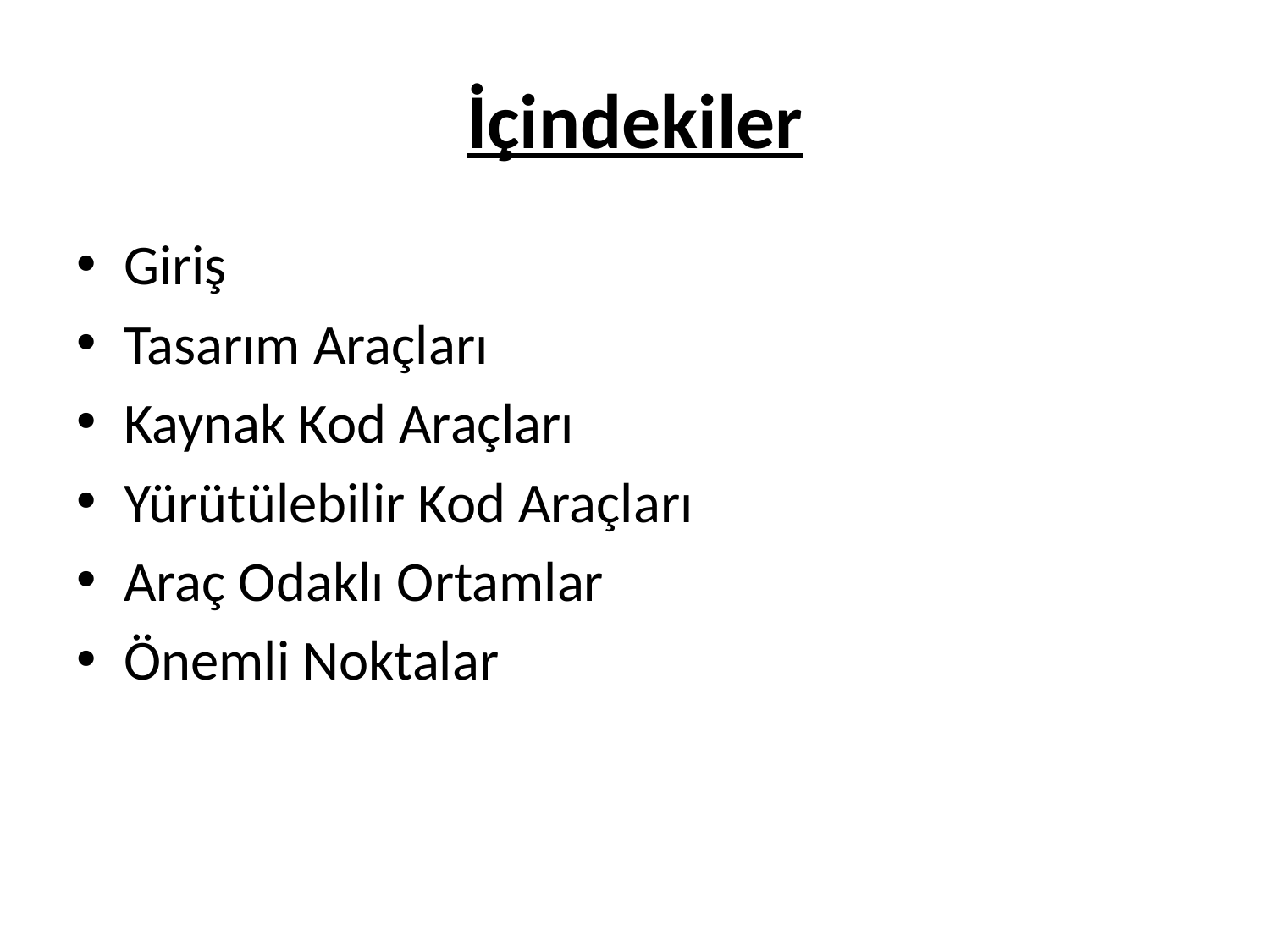

# İçindekiler
Giriş
Tasarım Araçları
Kaynak Kod Araçları
Yürütülebilir Kod Araçları
Araç Odaklı Ortamlar
Önemli Noktalar